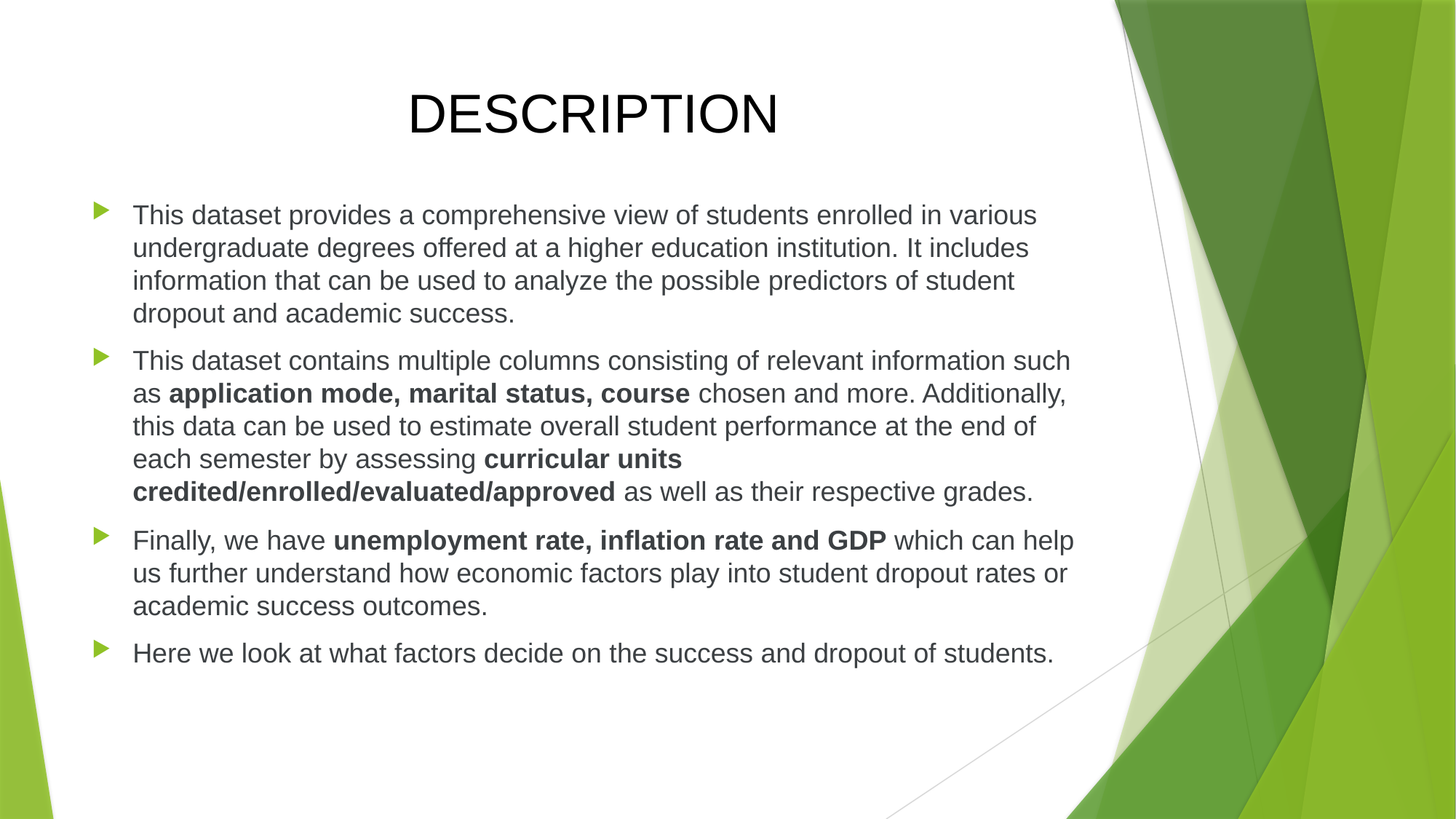

# DESCRIPTION
This dataset provides a comprehensive view of students enrolled in various undergraduate degrees offered at a higher education institution. It includes information that can be used to analyze the possible predictors of student dropout and academic success.
This dataset contains multiple columns consisting of relevant information such as application mode, marital status, course chosen and more. Additionally, this data can be used to estimate overall student performance at the end of each semester by assessing curricular units credited/enrolled/evaluated/approved as well as their respective grades.
Finally, we have unemployment rate, inflation rate and GDP which can help us further understand how economic factors play into student dropout rates or academic success outcomes.
Here we look at what factors decide on the success and dropout of students.